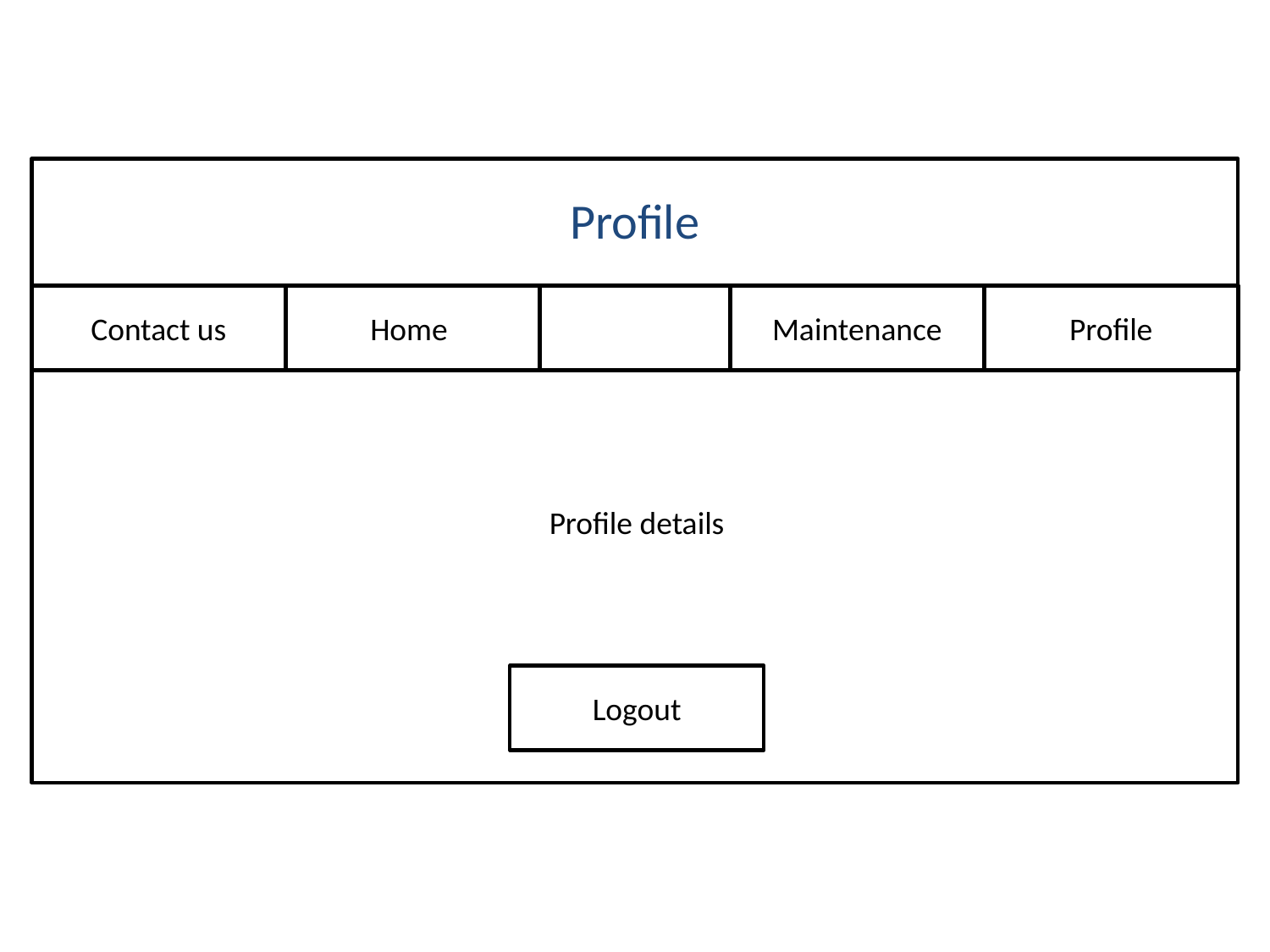

Profile

Contact us
Home
Maintenance
Profile
Profile details
Logout